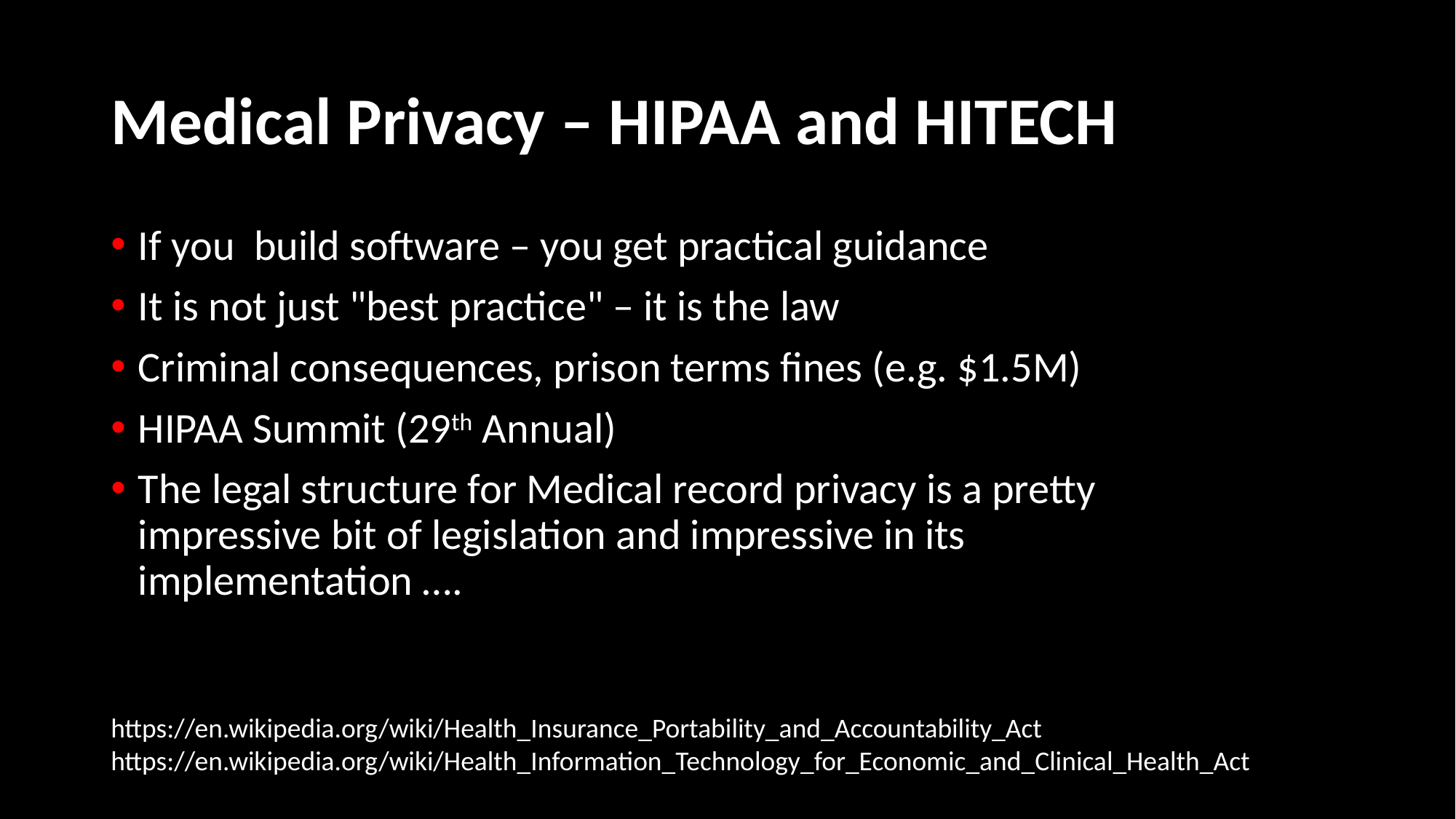

# Medical Privacy – HIPAA and HITECH
If you  build software – you get practical guidance
It is not just "best practice" – it is the law
Criminal consequences, prison terms fines (e.g. $1.5M)
HIPAA Summit (29th Annual)
The legal structure for Medical record privacy is a pretty impressive bit of legislation and impressive in its implementation ….
https://en.wikipedia.org/wiki/Health_Insurance_Portability_and_Accountability_Act
https://en.wikipedia.org/wiki/Health_Information_Technology_for_Economic_and_Clinical_Health_Act